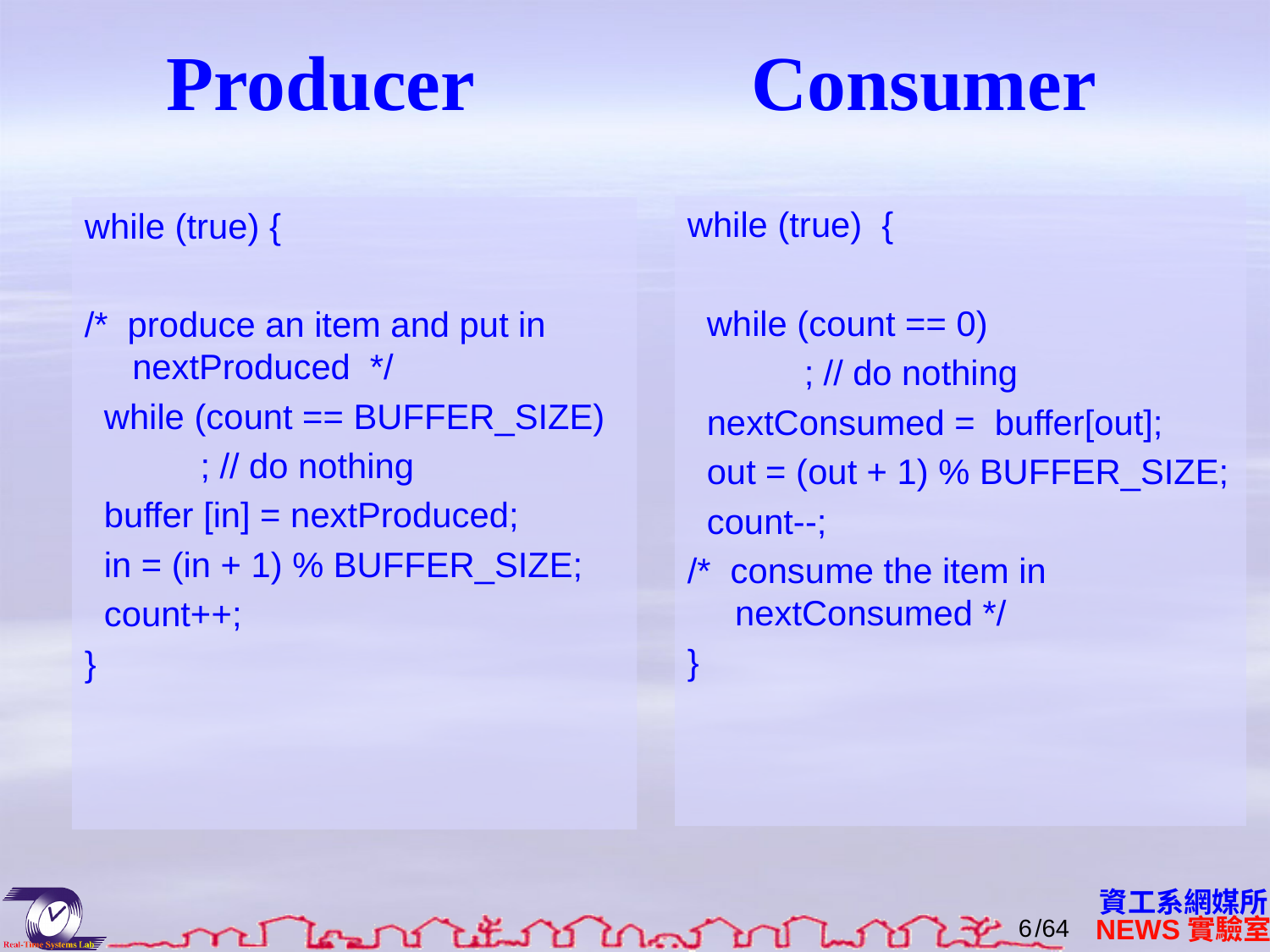

# Producer
Consumer
while (true)  {

  while (count == 0)
            ; // do nothing
  nextConsumed =  buffer[out];
  out = (out + 1) % BUFFER_SIZE;
  count--;
/*  consume the item in nextConsumed */
}
while (true) {

/*  produce an item and put in nextProduced  */
  while (count == BUFFER_SIZE)
	       ; // do nothing
  buffer [in] = nextProduced;
  in = (in + 1) % BUFFER_SIZE;
  count++;
}
6
/64